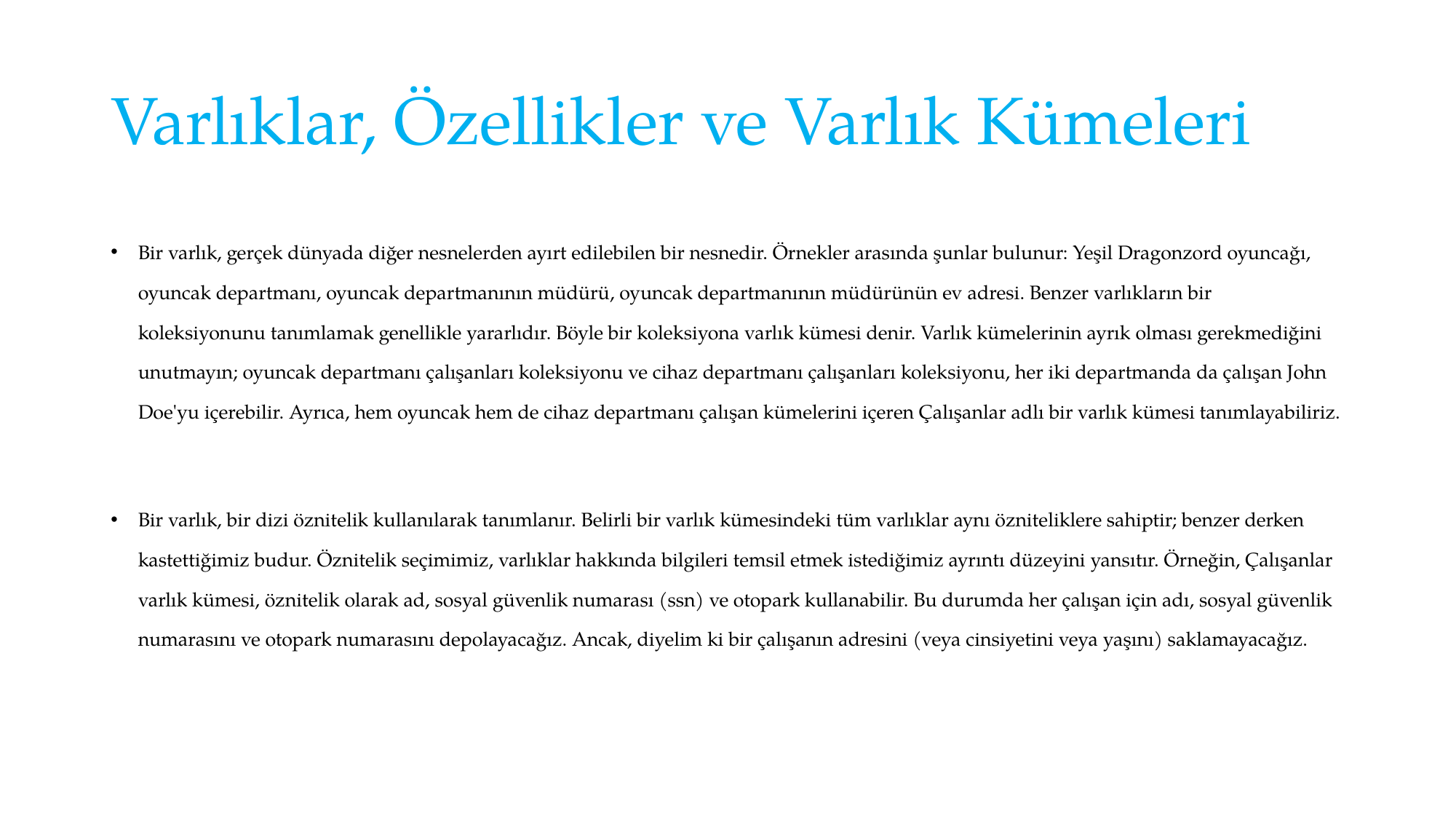

# Varlıklar, Özellikler ve Varlık Kümeleri
Bir varlık, gerçek dünyada diğer nesnelerden ayırt edilebilen bir nesnedir. Örnekler arasında şunlar bulunur: Yeşil Dragonzord oyuncağı, oyuncak departmanı, oyuncak departmanının müdürü, oyuncak departmanının müdürünün ev adresi. Benzer varlıkların bir koleksiyonunu tanımlamak genellikle yararlıdır. Böyle bir koleksiyona varlık kümesi denir. Varlık kümelerinin ayrık olması gerekmediğini unutmayın; oyuncak departmanı çalışanları koleksiyonu ve cihaz departmanı çalışanları koleksiyonu, her iki departmanda da çalışan John Doe'yu içerebilir. Ayrıca, hem oyuncak hem de cihaz departmanı çalışan kümelerini içeren Çalışanlar adlı bir varlık kümesi tanımlayabiliriz.

Bir varlık, bir dizi öznitelik kullanılarak tanımlanır. Belirli bir varlık kümesindeki tüm varlıklar aynı özniteliklere sahiptir; benzer derken kastettiğimiz budur. Öznitelik seçimimiz, varlıklar hakkında bilgileri temsil etmek istediğimiz ayrıntı düzeyini yansıtır. Örneğin, Çalışanlar varlık kümesi, öznitelik olarak ad, sosyal güvenlik numarası (ssn) ve otopark kullanabilir. Bu durumda her çalışan için adı, sosyal güvenlik numarasını ve otopark numarasını depolayacağız. Ancak, diyelim ki bir çalışanın adresini (veya cinsiyetini veya yaşını) saklamayacağız.